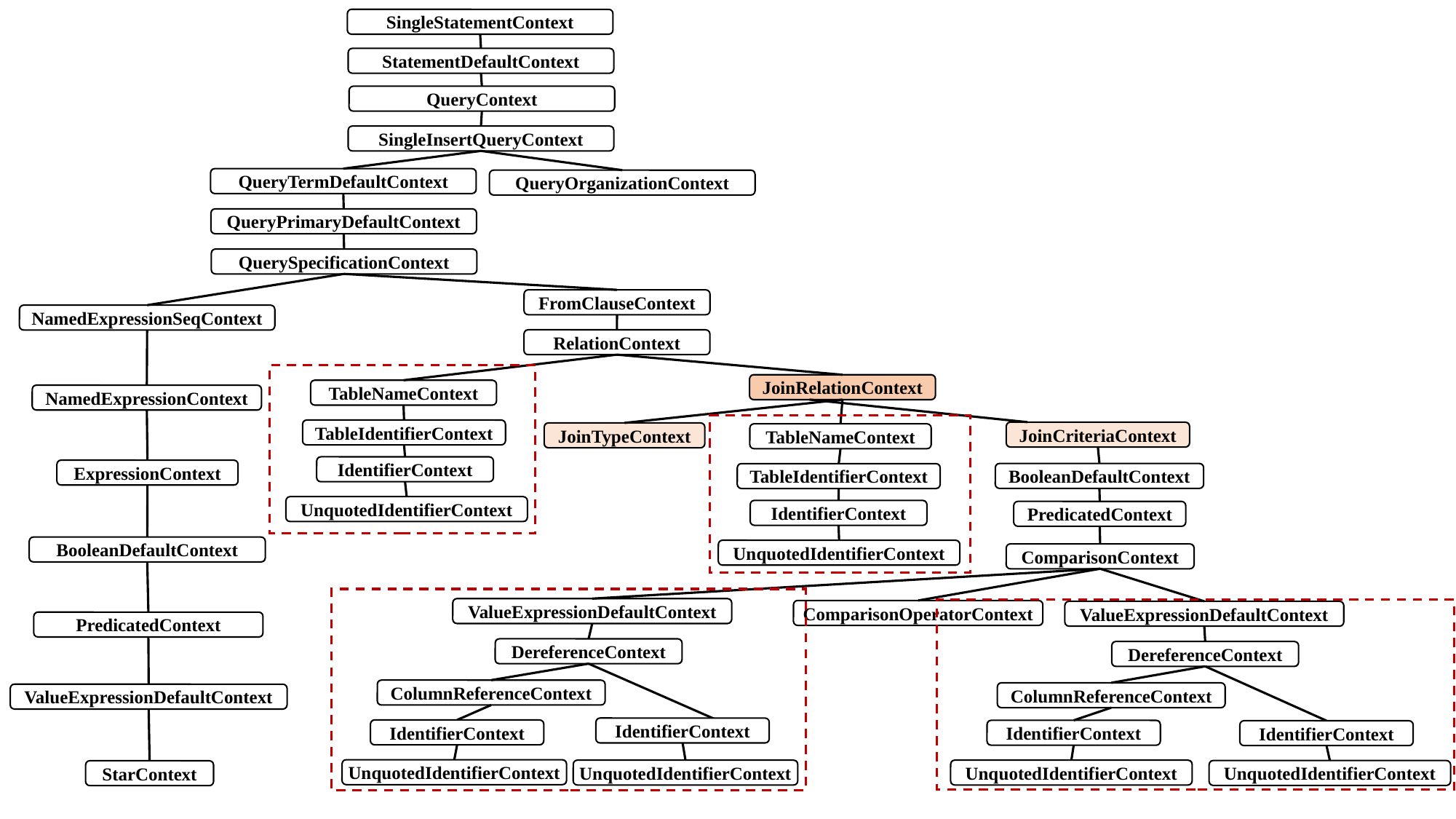

SingleStatementContext
StatementDefaultContext
QueryContext
SingleInsertQueryContext
QueryTermDefaultContext
QueryOrganizationContext
QueryPrimaryDefaultContext
QuerySpecificationContext
FromClauseContext
NamedExpressionSeqContext
RelationContext

JoinRelationContext
TableNameContext
NamedExpressionContext

TableIdentifierContext
JoinCriteriaContext
JoinTypeContext
TableNameContext
IdentifierContext
ExpressionContext
BooleanDefaultContext
TableIdentifierContext
UnquotedIdentifierContext
IdentifierContext
PredicatedContext
BooleanDefaultContext
UnquotedIdentifierContext
ComparisonContext

ValueExpressionDefaultContext

ComparisonOperatorContext
ValueExpressionDefaultContext
PredicatedContext
DereferenceContext
DereferenceContext
ColumnReferenceContext
ColumnReferenceContext
ValueExpressionDefaultContext
IdentifierContext
IdentifierContext
IdentifierContext
IdentifierContext
UnquotedIdentifierContext
UnquotedIdentifierContext
UnquotedIdentifierContext
UnquotedIdentifierContext
StarContext